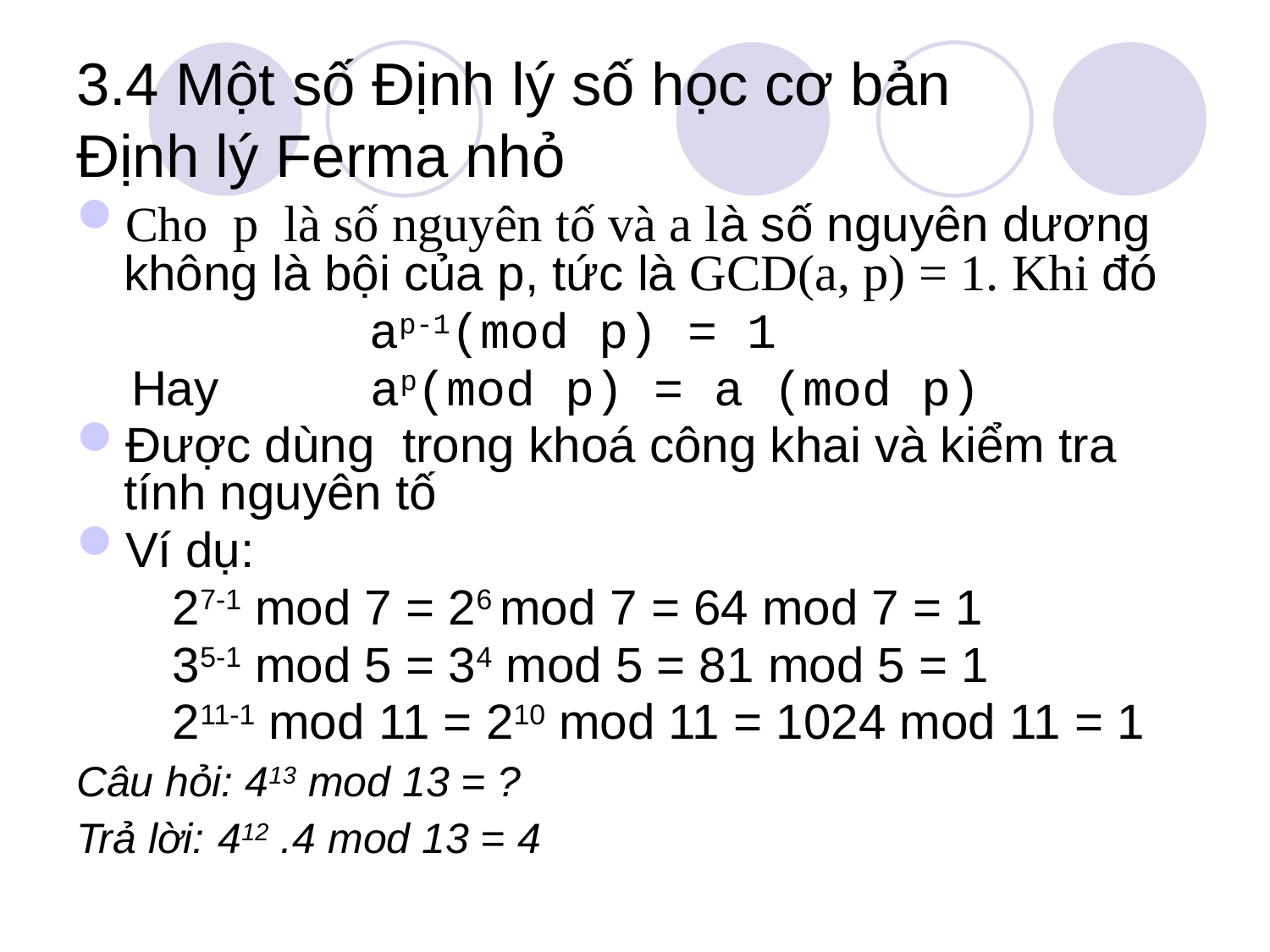

# 3.4 Một số Định lý số học cơ bản Định lý Ferma nhỏ
Cho  p  là số nguyên tố và a là số nguyên dương không là bội của p, tức là GCD(a, p) = 1. Khi đó
		    ap-1(mod p) = 1
    Hay           ap(mod p) = a (mod p)
Được dùng  trong khoá công khai và kiểm tra tính nguyên tố
Ví dụ:
       27-1 mod 7 = 26 mod 7 = 64 mod 7 = 1
       35-1 mod 5 = 34 mod 5 = 81 mod 5 = 1
       211-1 mod 11 = 210 mod 11 = 1024 mod 11 = 1
Câu hỏi: 413 mod 13 = ?
Trả lời: 412 .4 mod 13 = 4